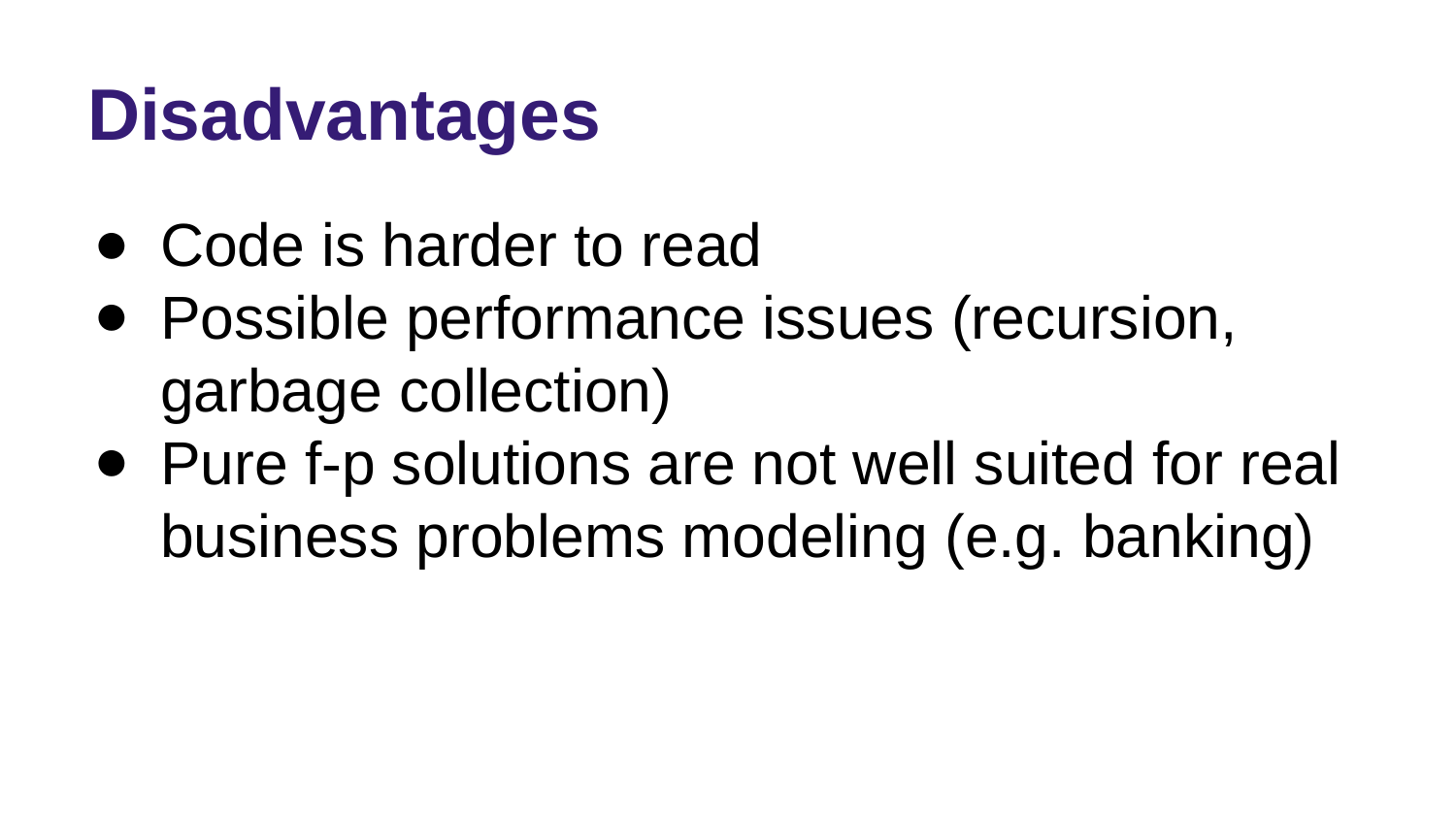

# Disadvantages
Code is harder to read
Possible performance issues (recursion, garbage collection)
Pure f-p solutions are not well suited for real business problems modeling (e.g. banking)